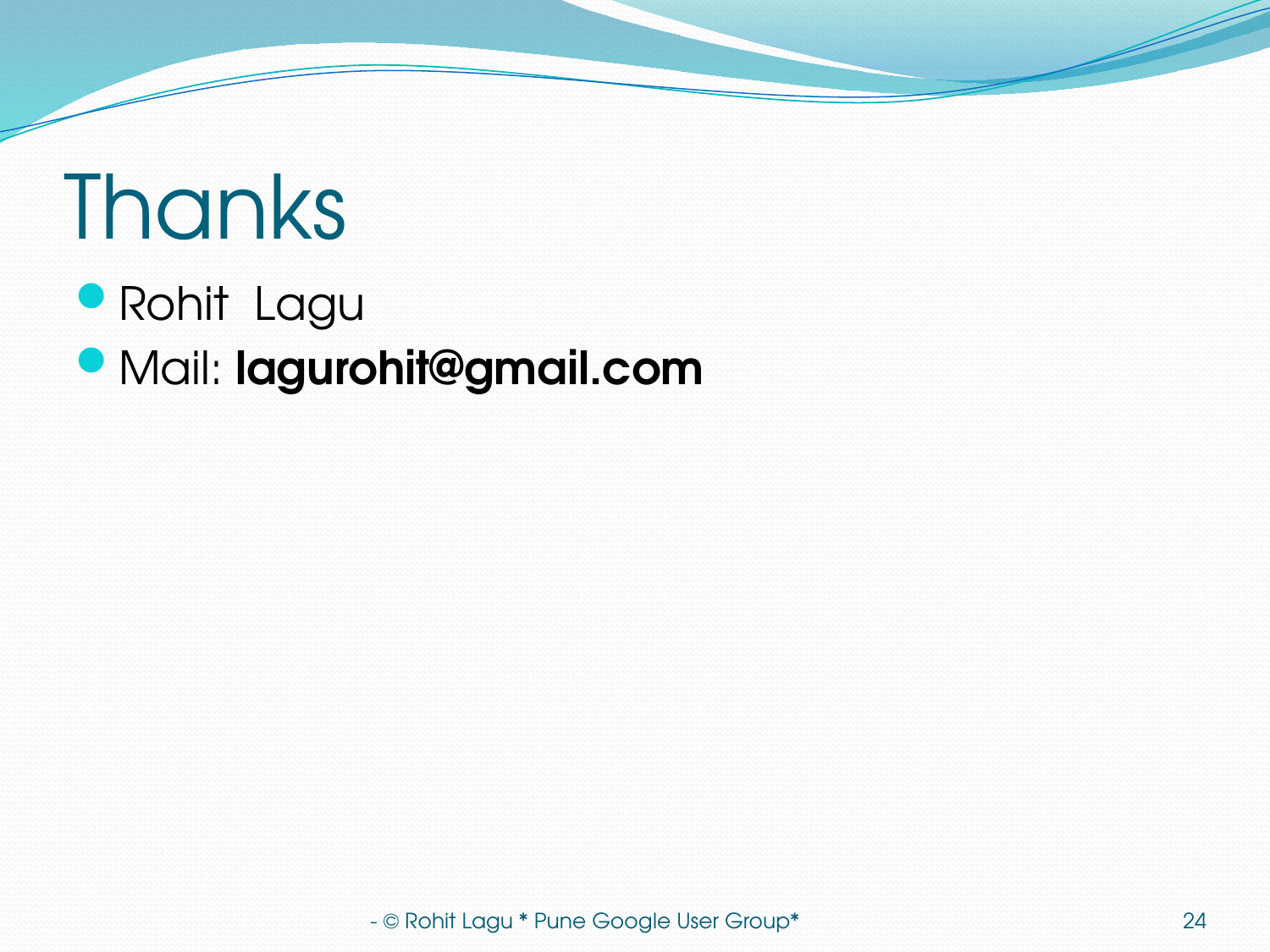

# Thanks
Rohit  Lagu
Mail: lagurohit@gmail.com
- © Rohit Lagu * Pune Google User Group*
24